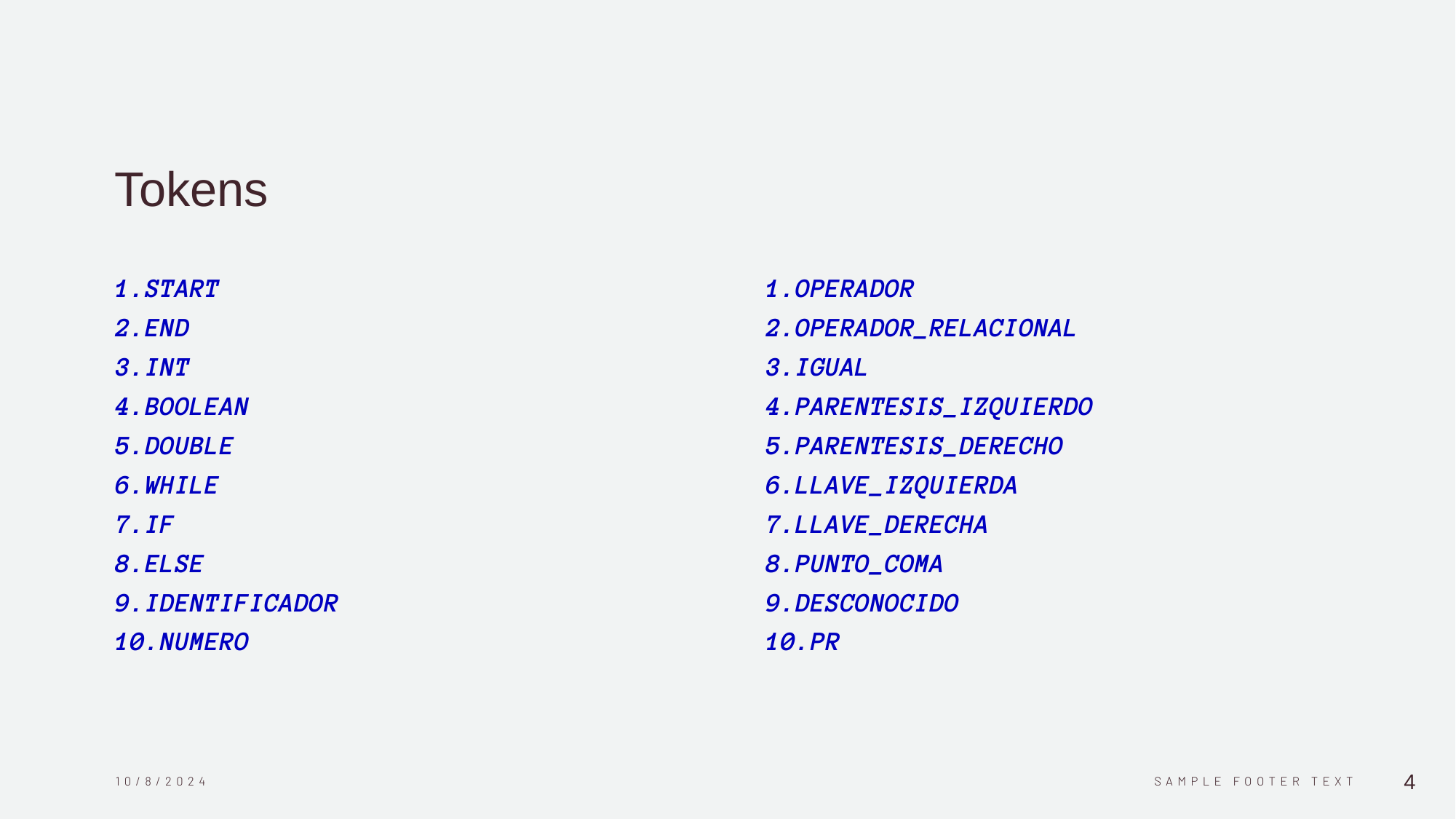

# Tokens
START
END
INT
BOOLEAN
DOUBLE
WHILE
IF
ELSE
IDENTIFICADOR
NUMERO
OPERADOR
OPERADOR_RELACIONAL
IGUAL
PARENTESIS_IZQUIERDO
PARENTESIS_DERECHO
LLAVE_IZQUIERDA
LLAVE_DERECHA
PUNTO_COMA
DESCONOCIDO
PR

10/8/2024
Sample Footer Text
4